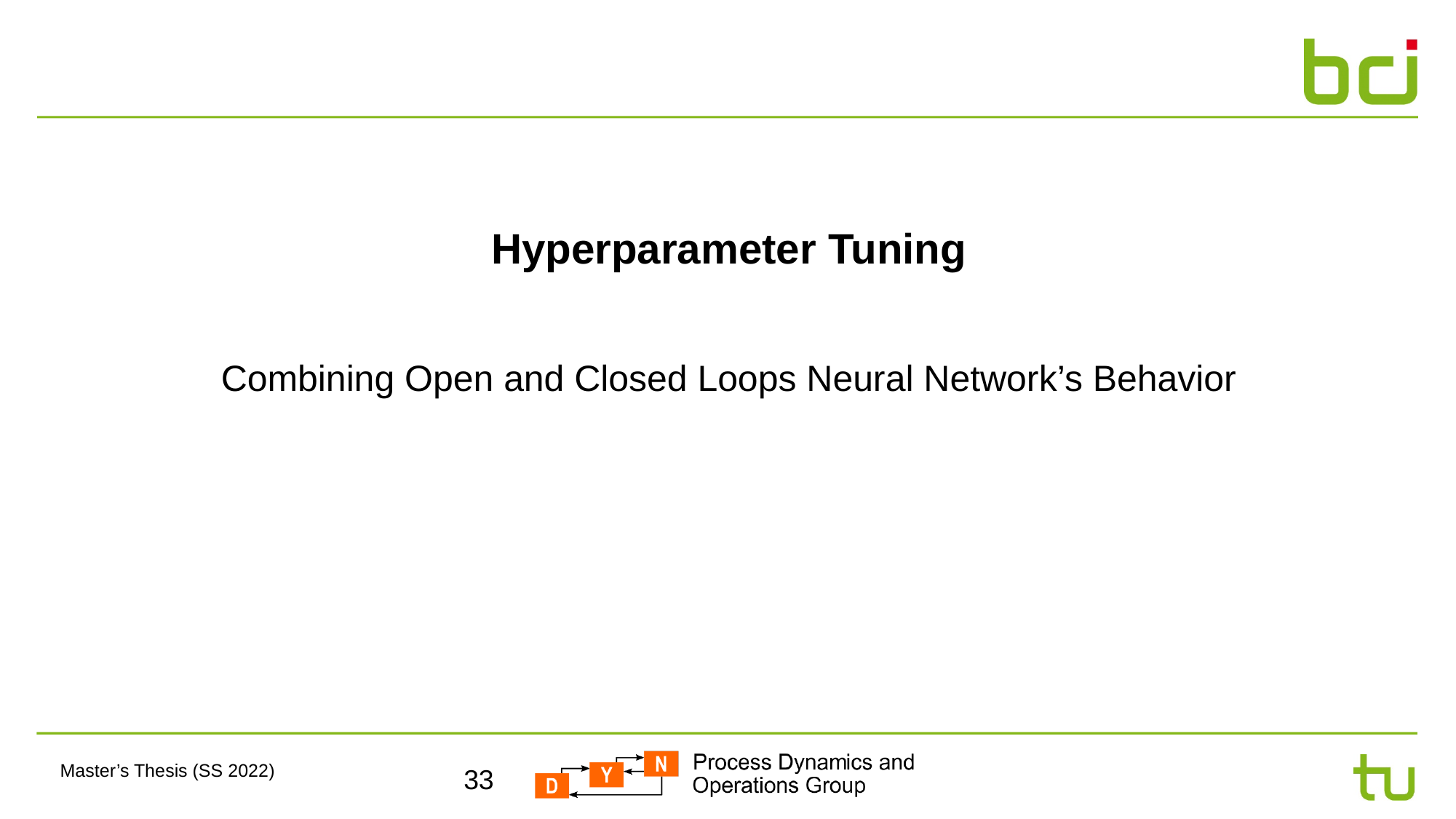

# Hyperparameter Tuning
Combining Open and Closed Loops Neural Network’s Behavior
33